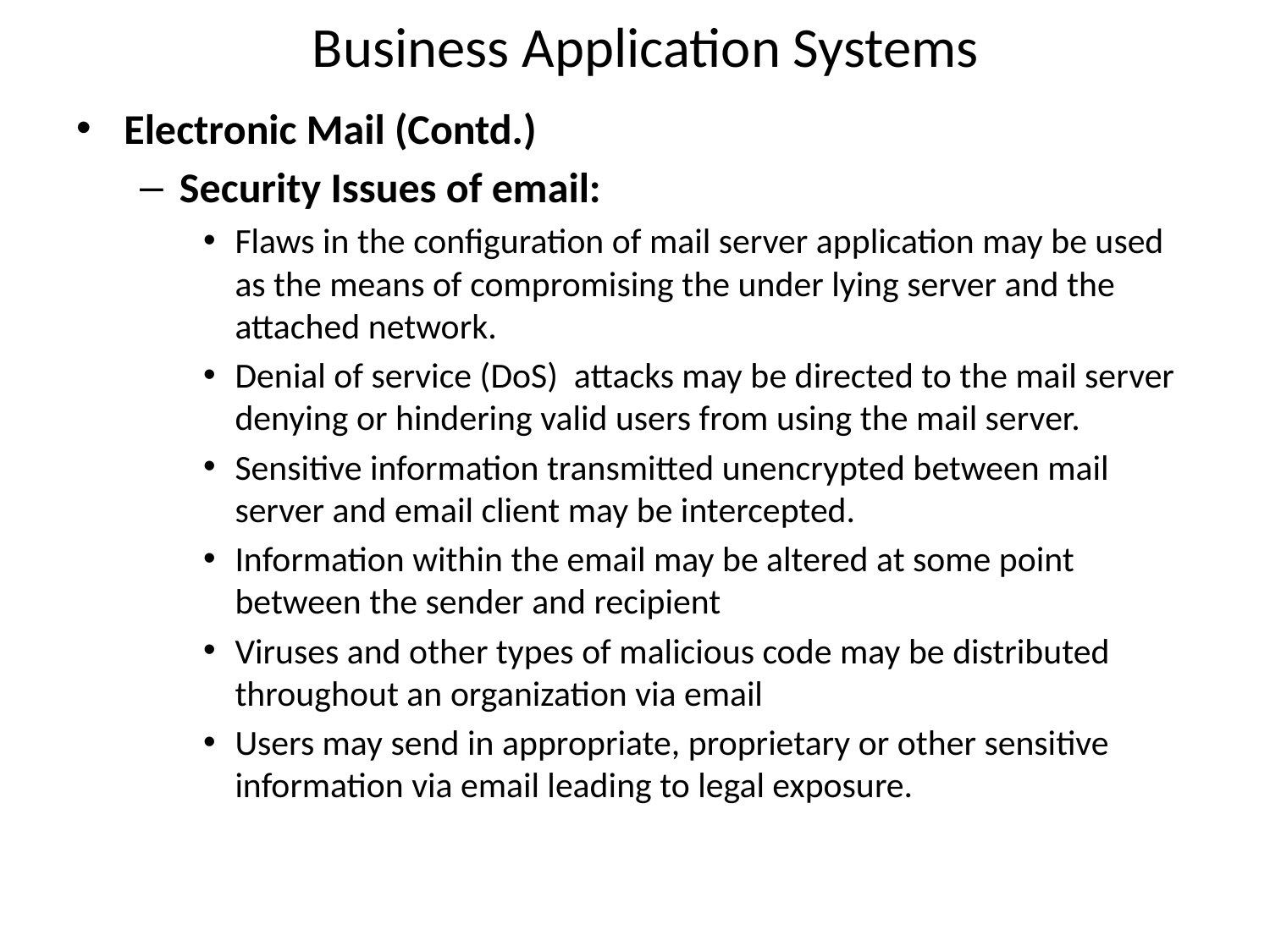

# Business Application Systems
Electronic Mail (Contd.)
Security Issues of email:
Flaws in the configuration of mail server application may be used as the means of compromising the under lying server and the attached network.
Denial of service (DoS)  attacks may be directed to the mail server denying or hindering valid users from using the mail server.
Sensitive information transmitted unencrypted between mail server and email client may be intercepted.
Information within the email may be altered at some point between the sender and recipient
Viruses and other types of malicious code may be distributed throughout an organization via email
Users may send in appropriate, proprietary or other sensitive information via email leading to legal exposure.